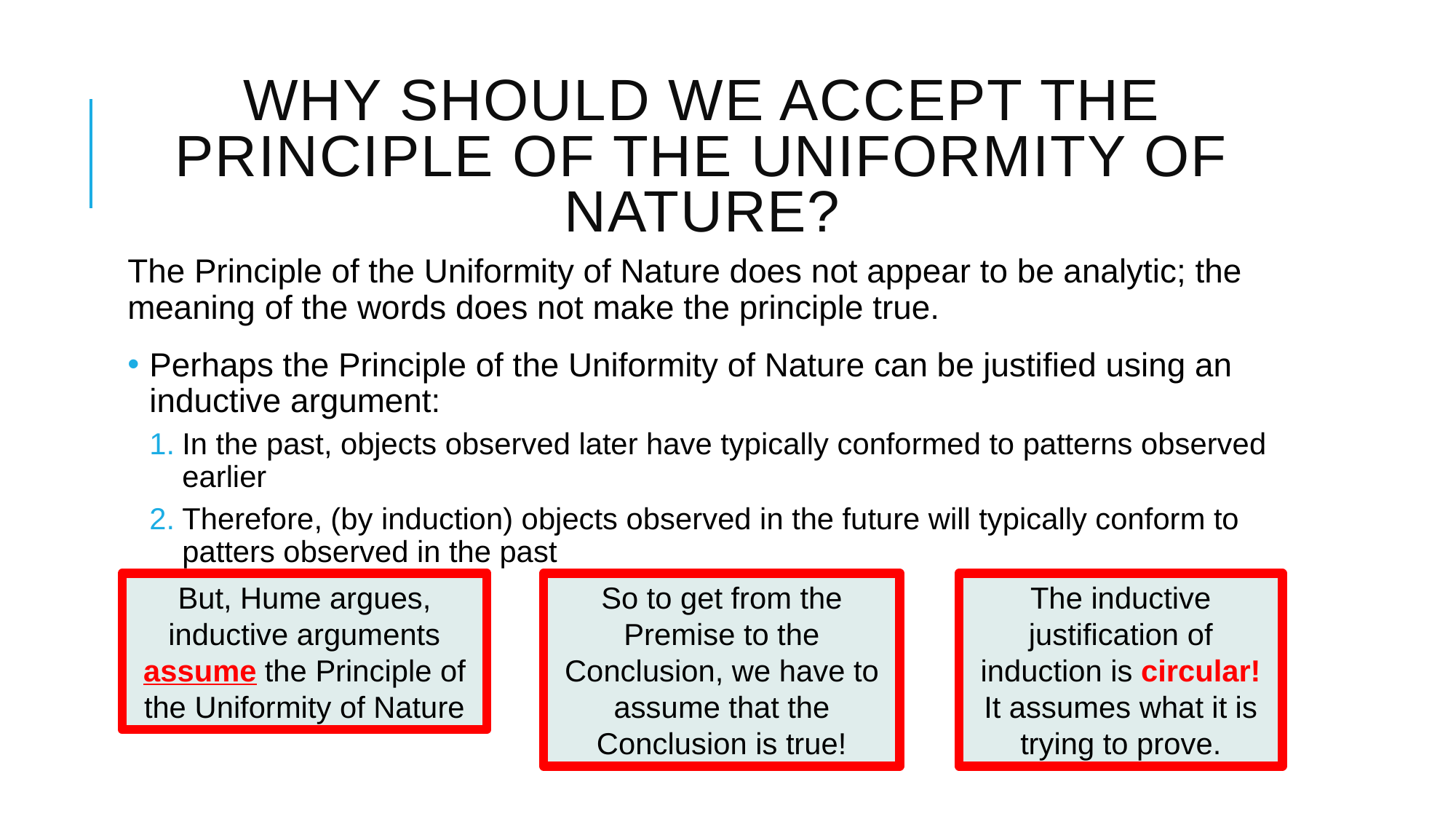

# why should we accept the Principle of the Uniformity of Nature?
The Principle of the Uniformity of Nature does not appear to be analytic; the meaning of the words does not make the principle true.
Perhaps the Principle of the Uniformity of Nature can be justified using an inductive argument:
In the past, objects observed later have typically conformed to patterns observed earlier
Therefore, (by induction) objects observed in the future will typically conform to patters observed in the past
The inductive justification of induction is circular! It assumes what it is trying to prove.
But, Hume argues, inductive arguments assume the Principle of the Uniformity of Nature
So to get from the Premise to the Conclusion, we have to assume that the Conclusion is true!